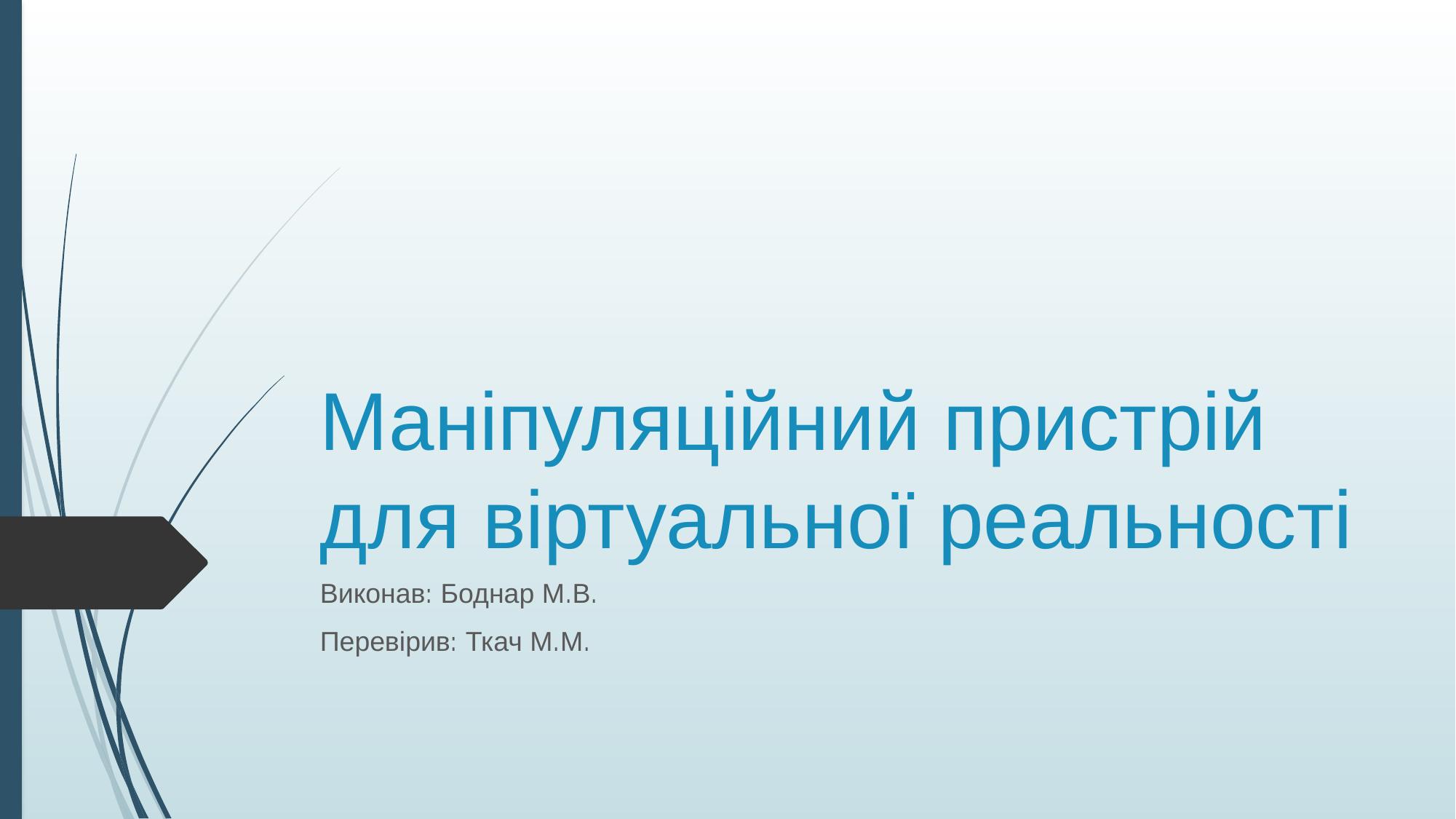

# Маніпуляційний пристрій для віртуальної реальності
Виконав: Боднар М.В.
Перевірив: Ткач М.М.